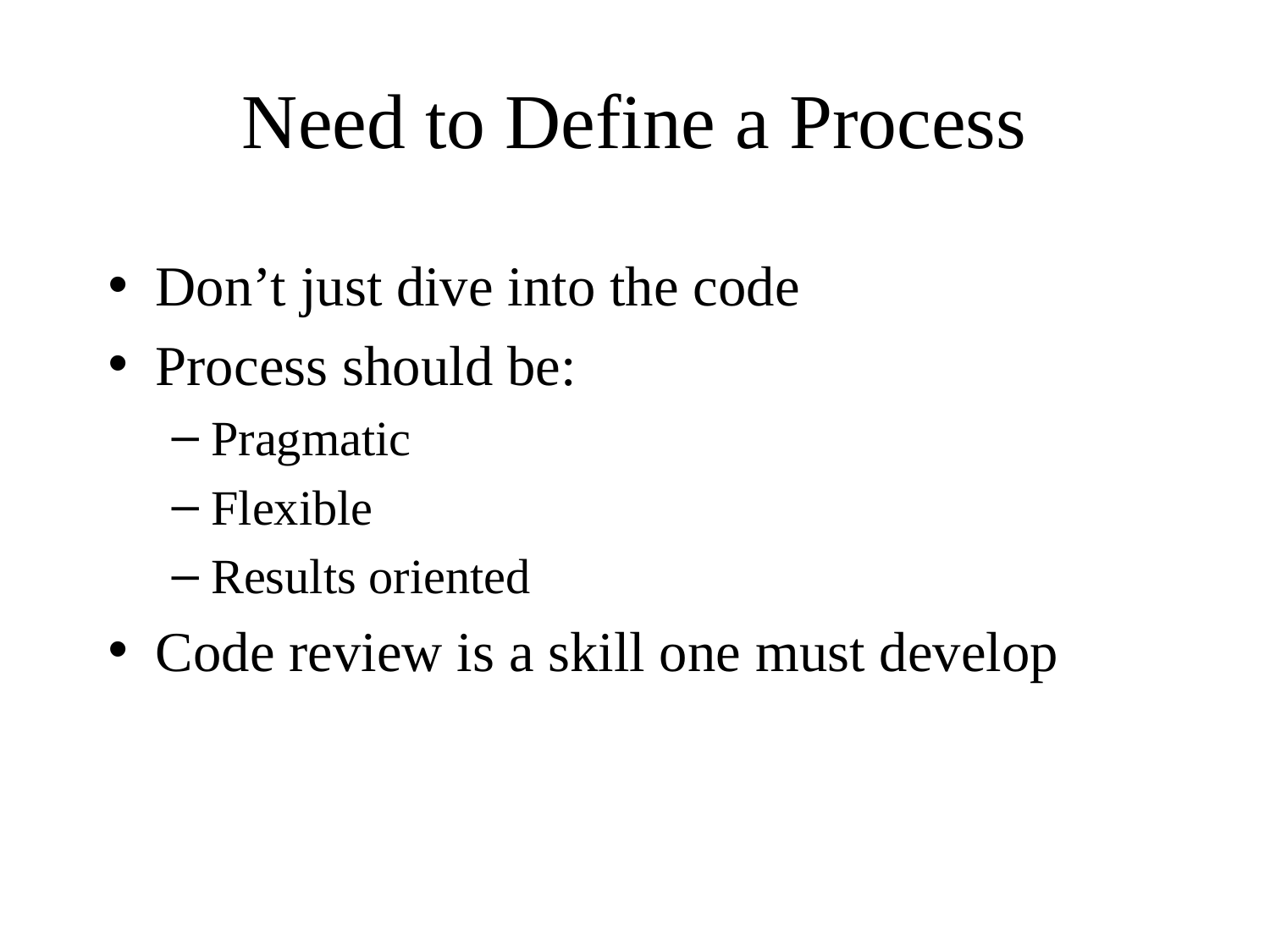

# Need to Define a Process
Don’t just dive into the code
Process should be:
Pragmatic
Flexible
Results oriented
Code review is a skill one must develop